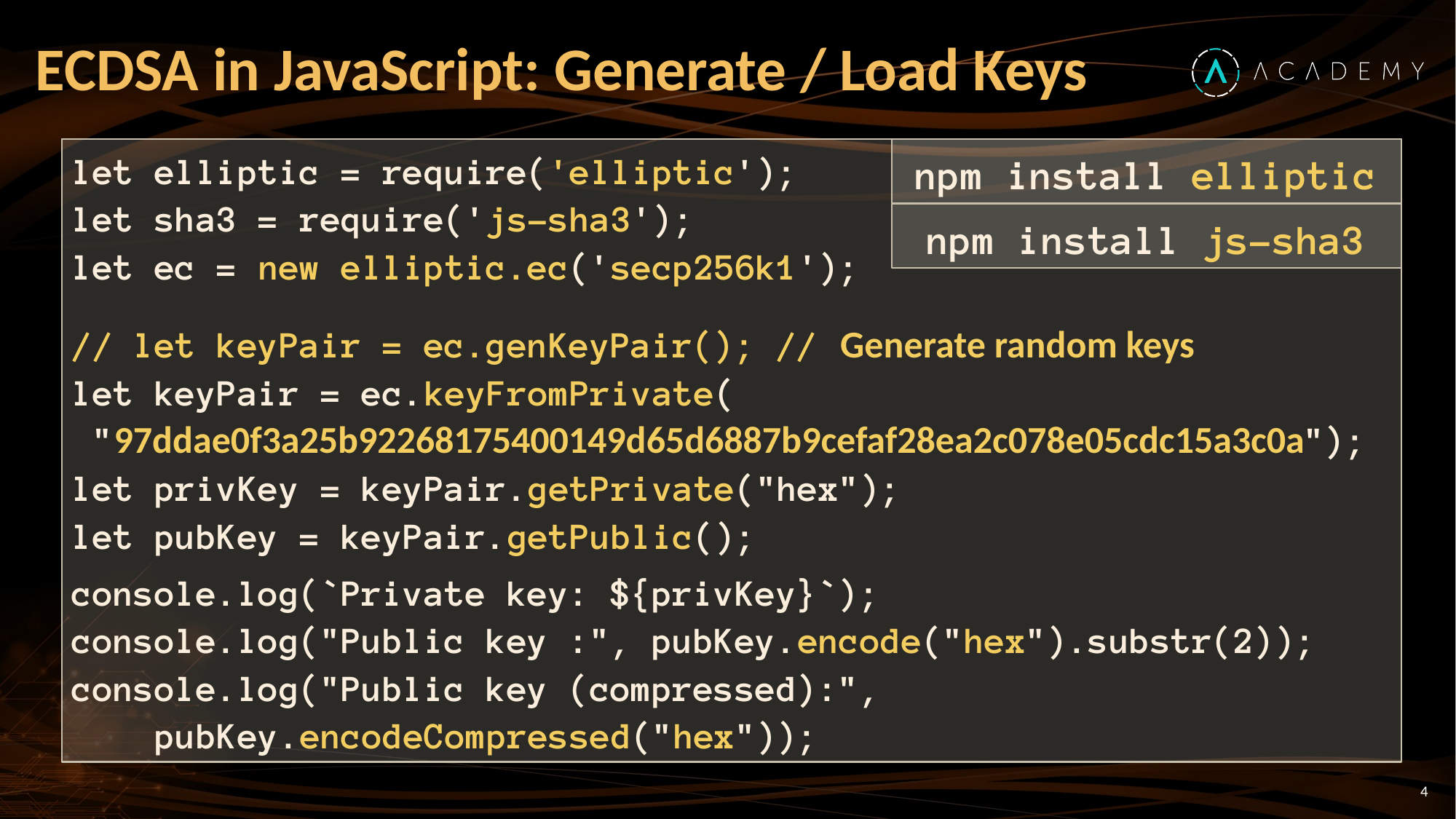

# ECDSA in JavaScript: Generate / Load Keys
let elliptic = require('elliptic');
let sha3 = require('js-sha3');
let ec = new elliptic.ec('secp256k1');

// let keyPair = ec.genKeyPair(); // Generate random keys
let keyPair = ec.keyFromPrivate(
 "97ddae0f3a25b92268175400149d65d6887b9cefaf28ea2c078e05cdc15a3c0a");
let privKey = keyPair.getPrivate("hex");
let pubKey = keyPair.getPublic();
console.log(`Private key: ${privKey}`);
console.log("Public key :", pubKey.encode("hex").substr(2));
console.log("Public key (compressed):",
    pubKey.encodeCompressed("hex"));
npm install elliptic
npm install js-sha3
4